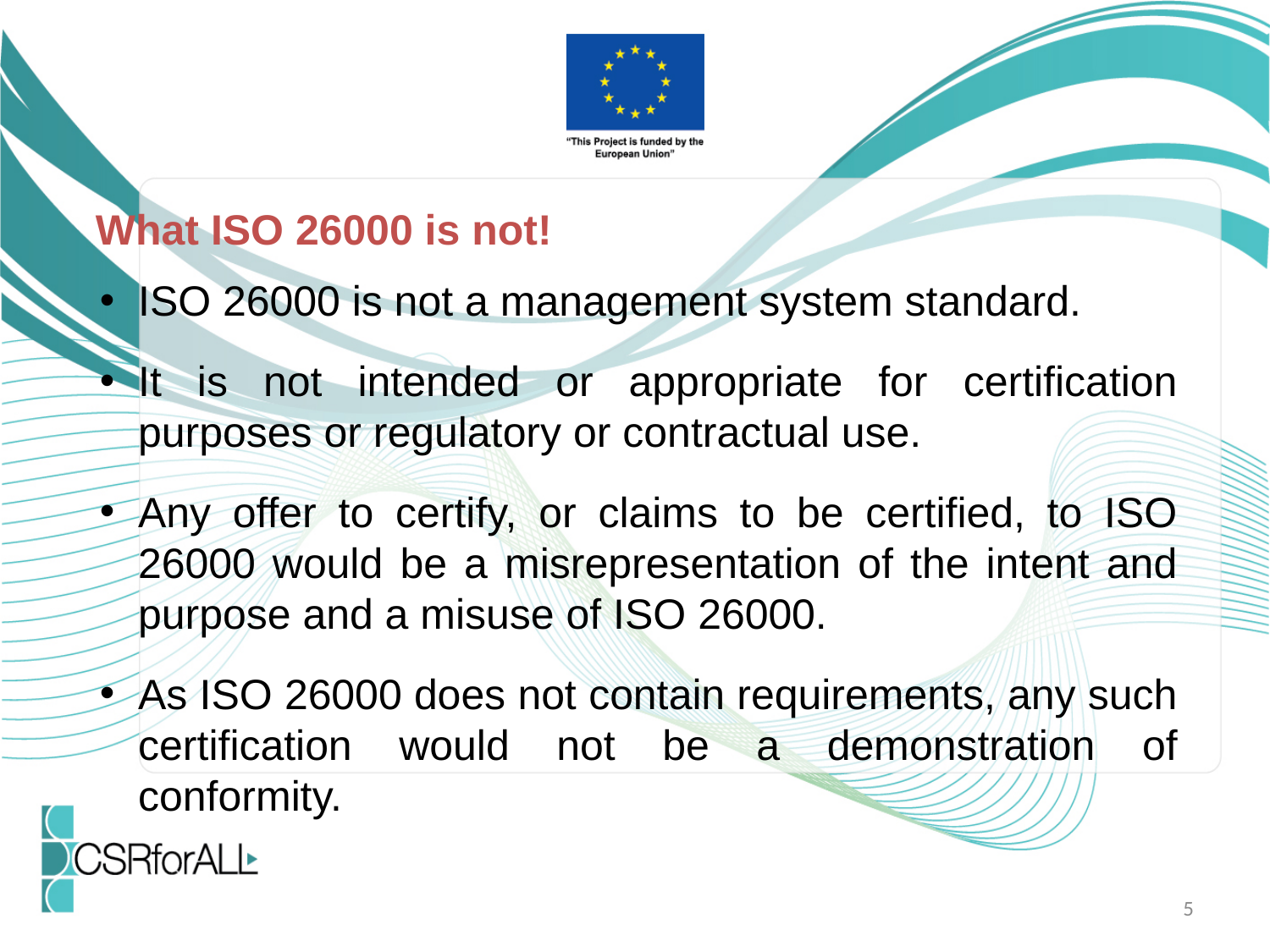

What ISO 26000 is not!

ISO 26000 is not a management system standard.
It is not intended or appropriate for certification purposes or regulatory or contractual use.
Any offer to certify, or claims to be certified, to ISO 26000 would be a misrepresentation of the intent and purpose and a misuse of ISO 26000.
As ISO 26000 does not contain requirements, any such certification would not be a demonstration of conformity.

5